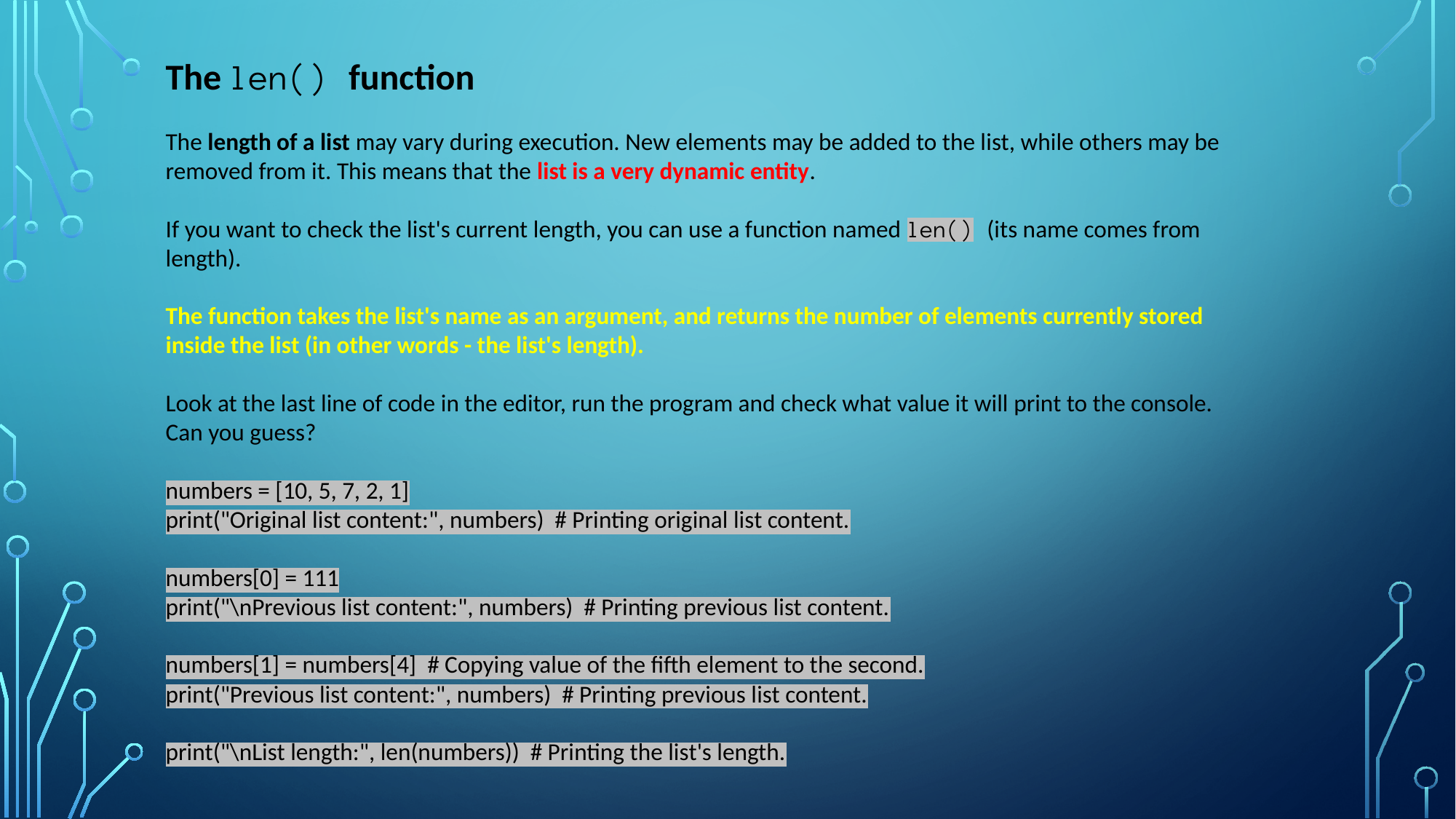

The len() function

The length of a list may vary during execution. New elements may be added to the list, while others may be removed from it. This means that the list is a very dynamic entity.

If you want to check the list's current length, you can use a function named len() (its name comes from length).

The function takes the list's name as an argument, and returns the number of elements currently stored inside the list (in other words - the list's length).

Look at the last line of code in the editor, run the program and check what value it will print to the console. Can you guess?

numbers = [10, 5, 7, 2, 1]
print("Original list content:", numbers)  # Printing original list content.

numbers[0] = 111
print("\nPrevious list content:", numbers)  # Printing previous list content.

numbers[1] = numbers[4]  # Copying value of the fifth element to the second.
print("Previous list content:", numbers)  # Printing previous list content.

print("\nList length:", len(numbers))  # Printing the list's length.